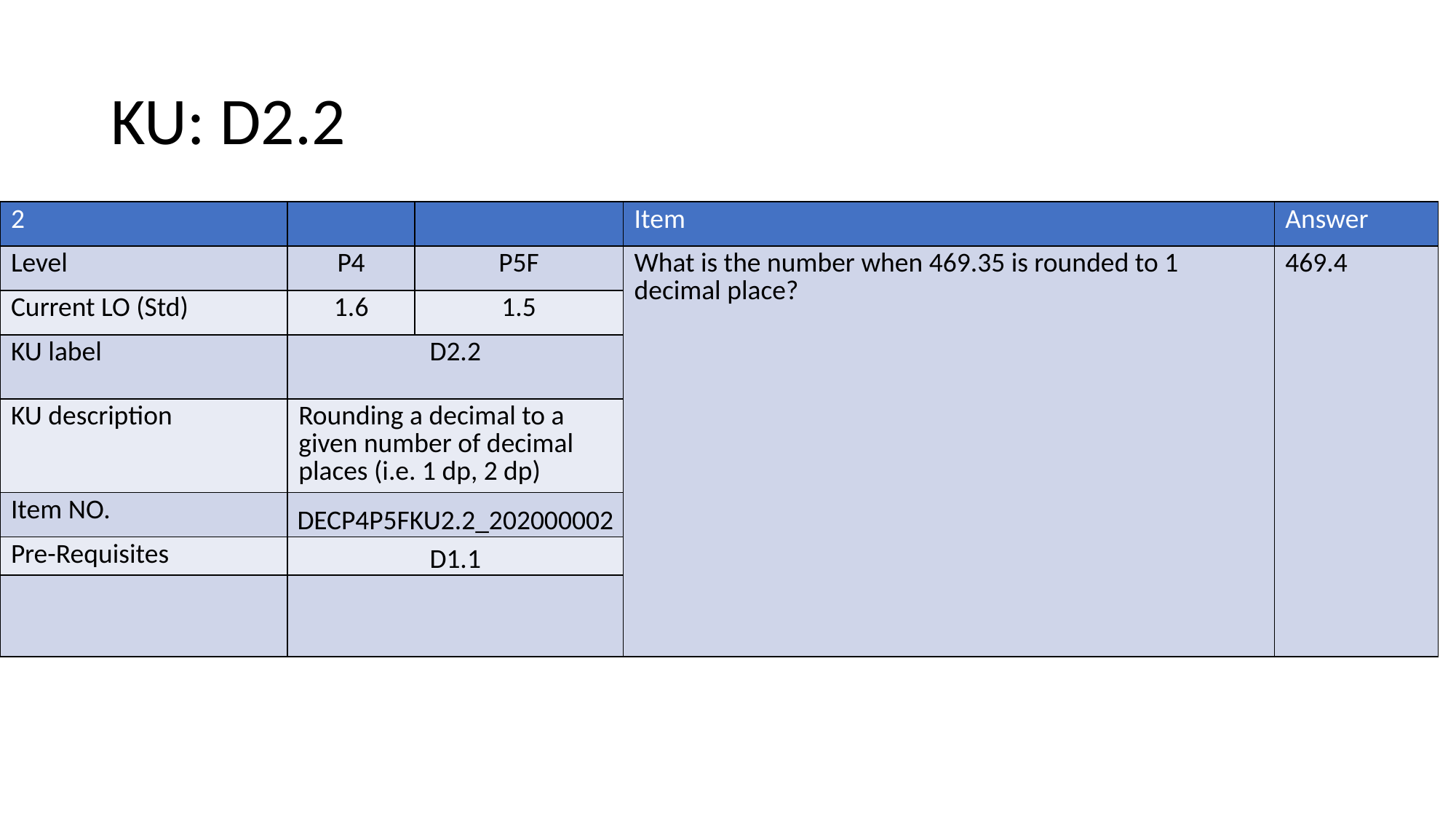

# KU: D2.2
| 2 |  |  | Item | Answer |
| --- | --- | --- | --- | --- |
| Level | P4 | P5F | What is the number when 469.35 is rounded to 1 decimal place? | 469.4 |
| Current LO (Std) | 1.6 | 1.5 |  |  |
| KU label | D2.2 |  |  |  |
| KU description | Rounding a decimal to a given number of decimal places (i.e. 1 dp, 2 dp) |  |  |  |
| Item NO. | DECP4P5FKU2.2\_202000002 |  |  |  |
| Pre-Requisites | D1.1 |  |  |  |
|  |  |  |  |  |